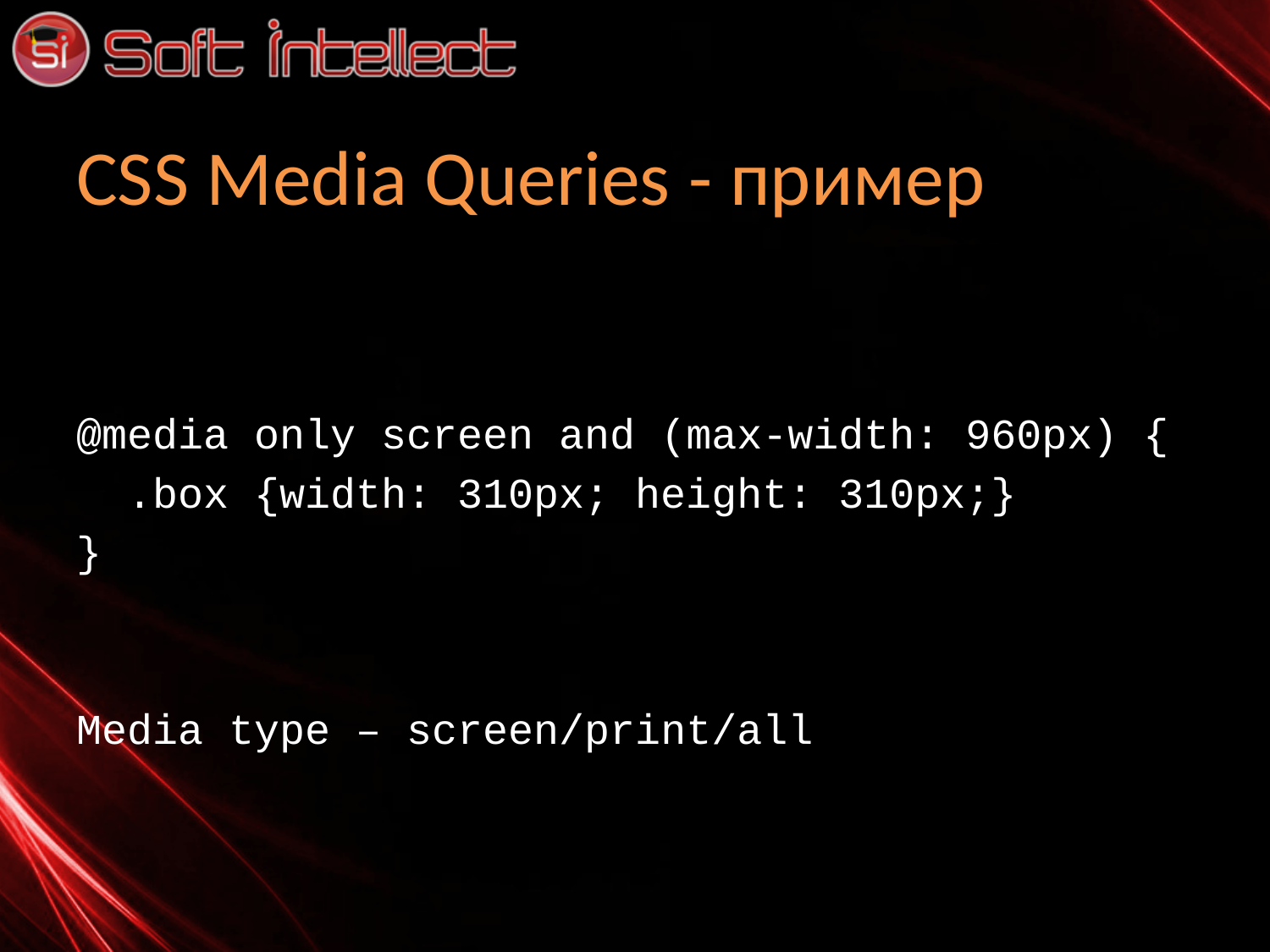

# CSS Media Queries - пример

@media only screen and (max-width: 960px) {
  .box {width: 310px; height: 310px;}
}

Media type – screen/print/all